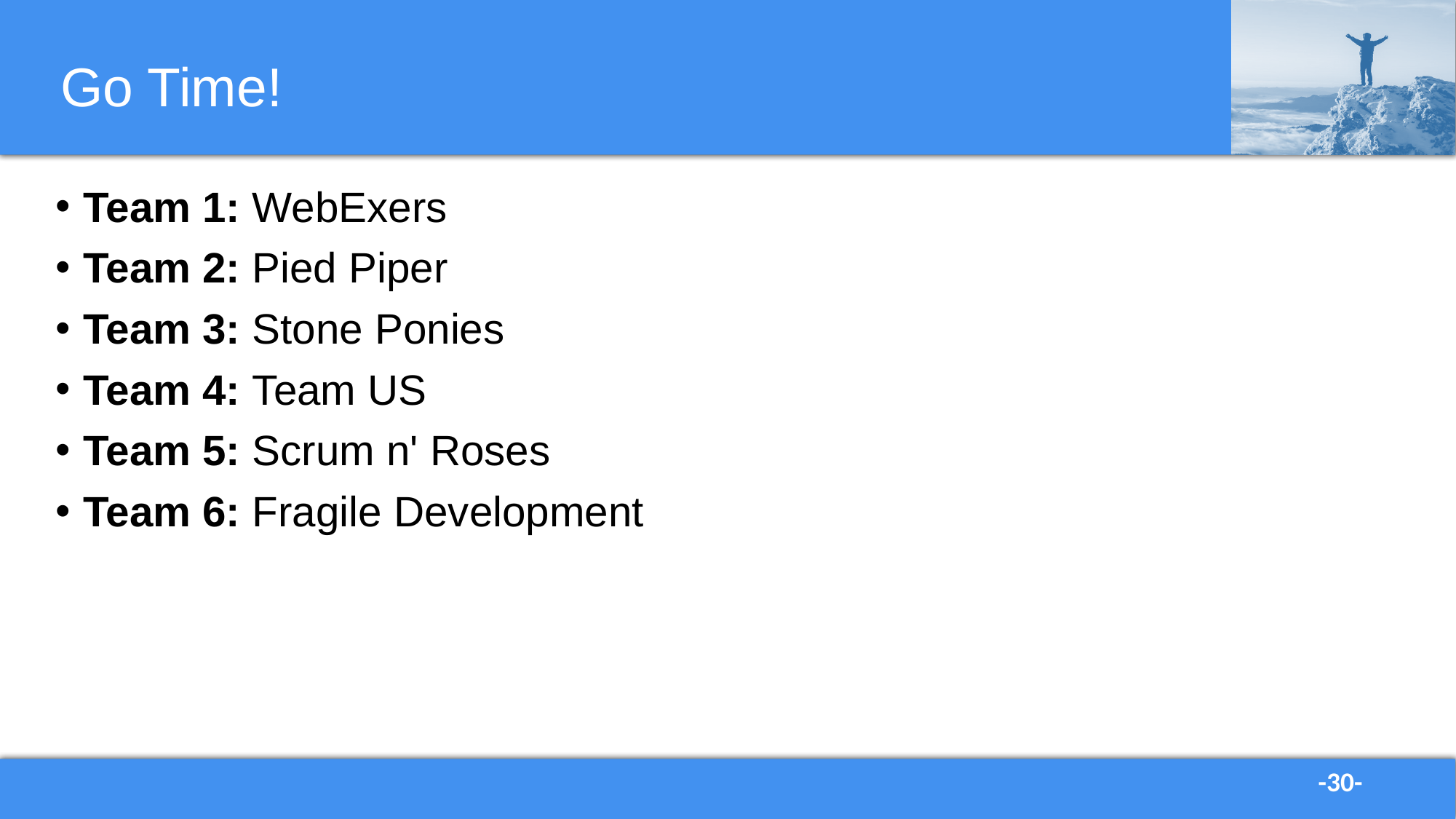

# Go Time!
Team 1: WebExers
Team 2: Pied Piper
Team 3: Stone Ponies
Team 4: Team US
Team 5: Scrum n' Roses
Team 6: Fragile Development